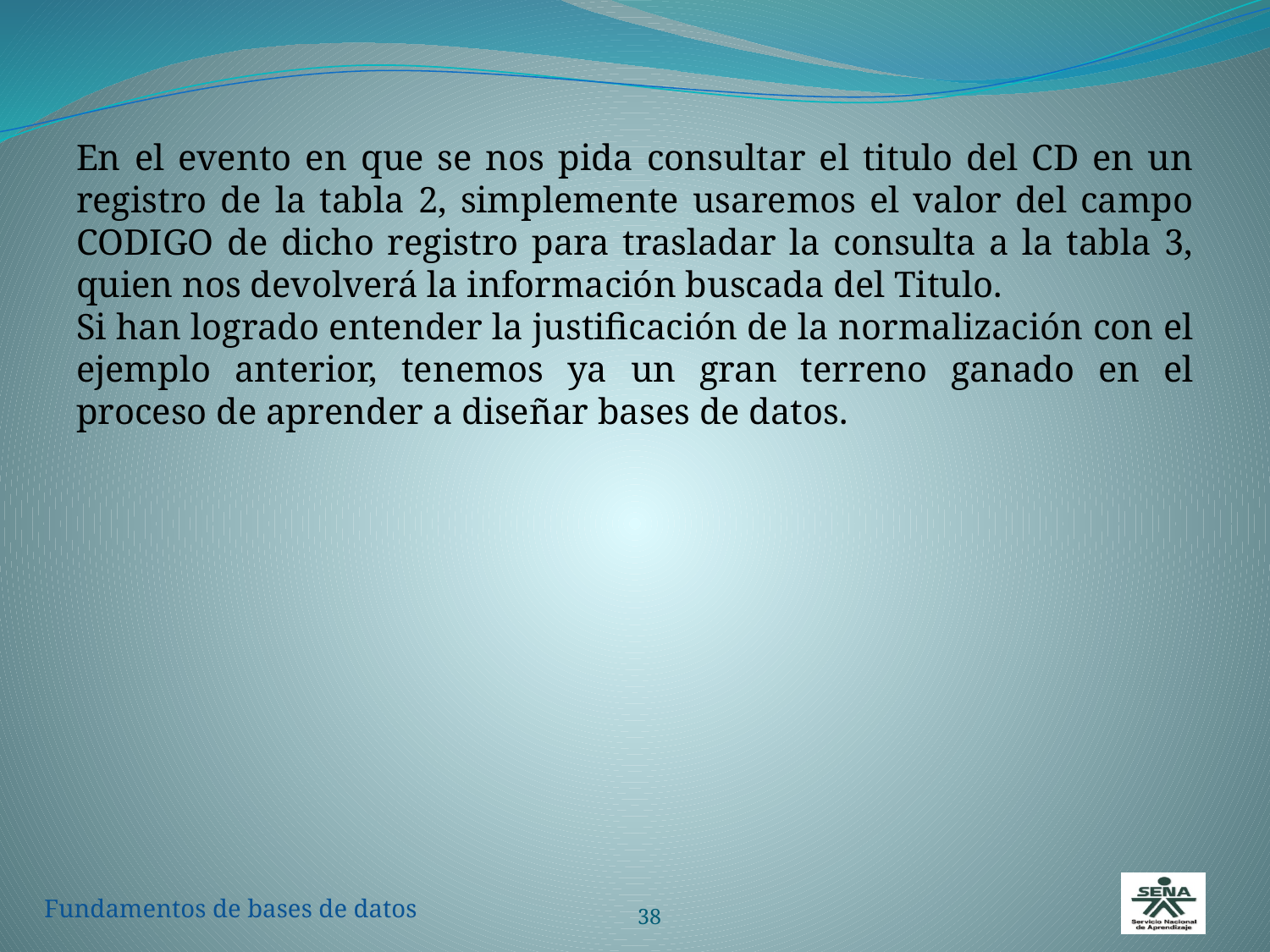

En el evento en que se nos pida consultar el titulo del CD en un registro de la tabla 2, simplemente usaremos el valor del campo CODIGO de dicho registro para trasladar la consulta a la tabla 3, quien nos devolverá la información buscada del Titulo.
Si han logrado entender la justificación de la normalización con el ejemplo anterior, tenemos ya un gran terreno ganado en el proceso de aprender a diseñar bases de datos.

38